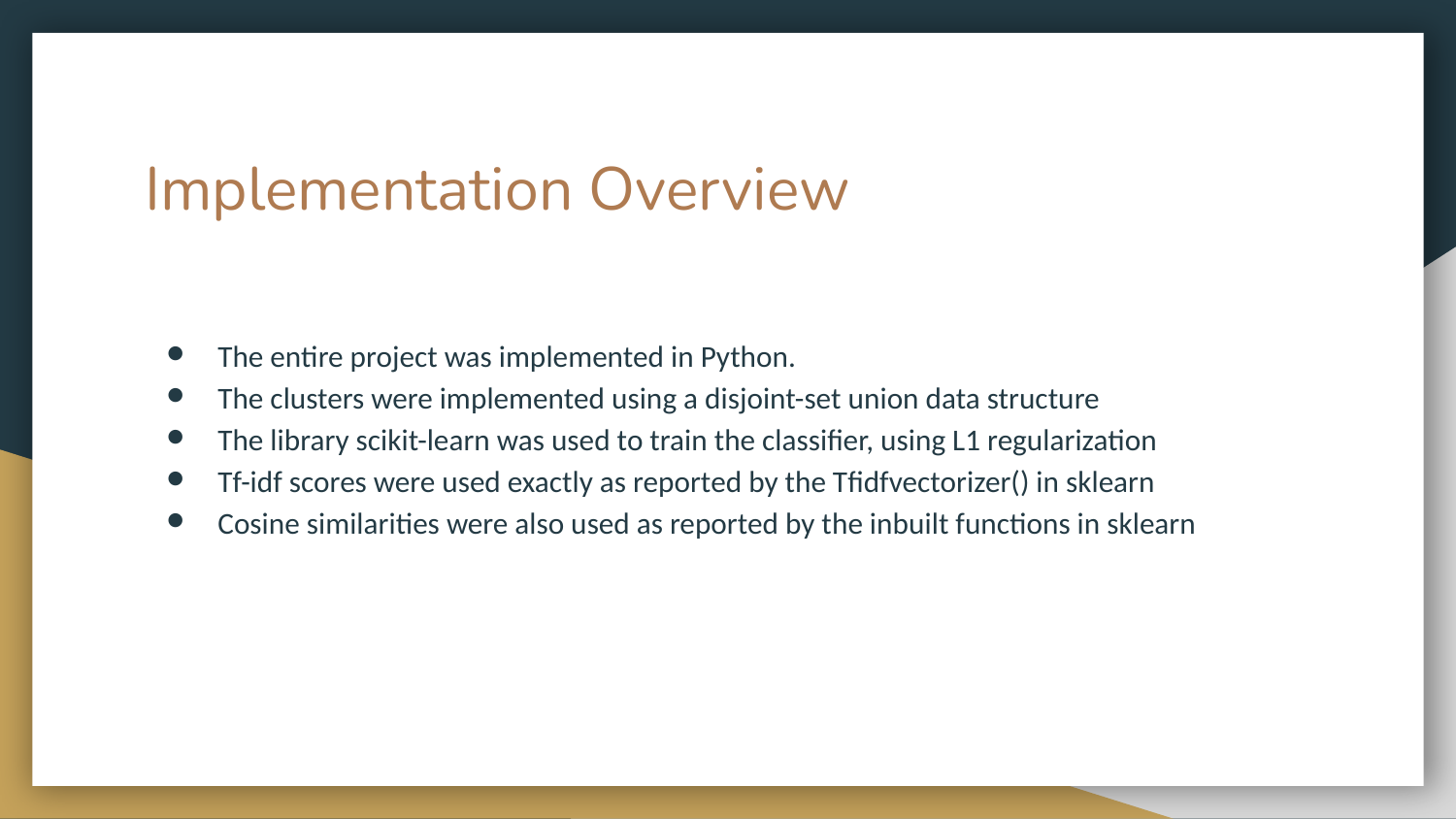

# Implementation Overview
The entire project was implemented in Python.
The clusters were implemented using a disjoint-set union data structure
The library scikit-learn was used to train the classifier, using L1 regularization
Tf-idf scores were used exactly as reported by the Tfidfvectorizer() in sklearn
Cosine similarities were also used as reported by the inbuilt functions in sklearn